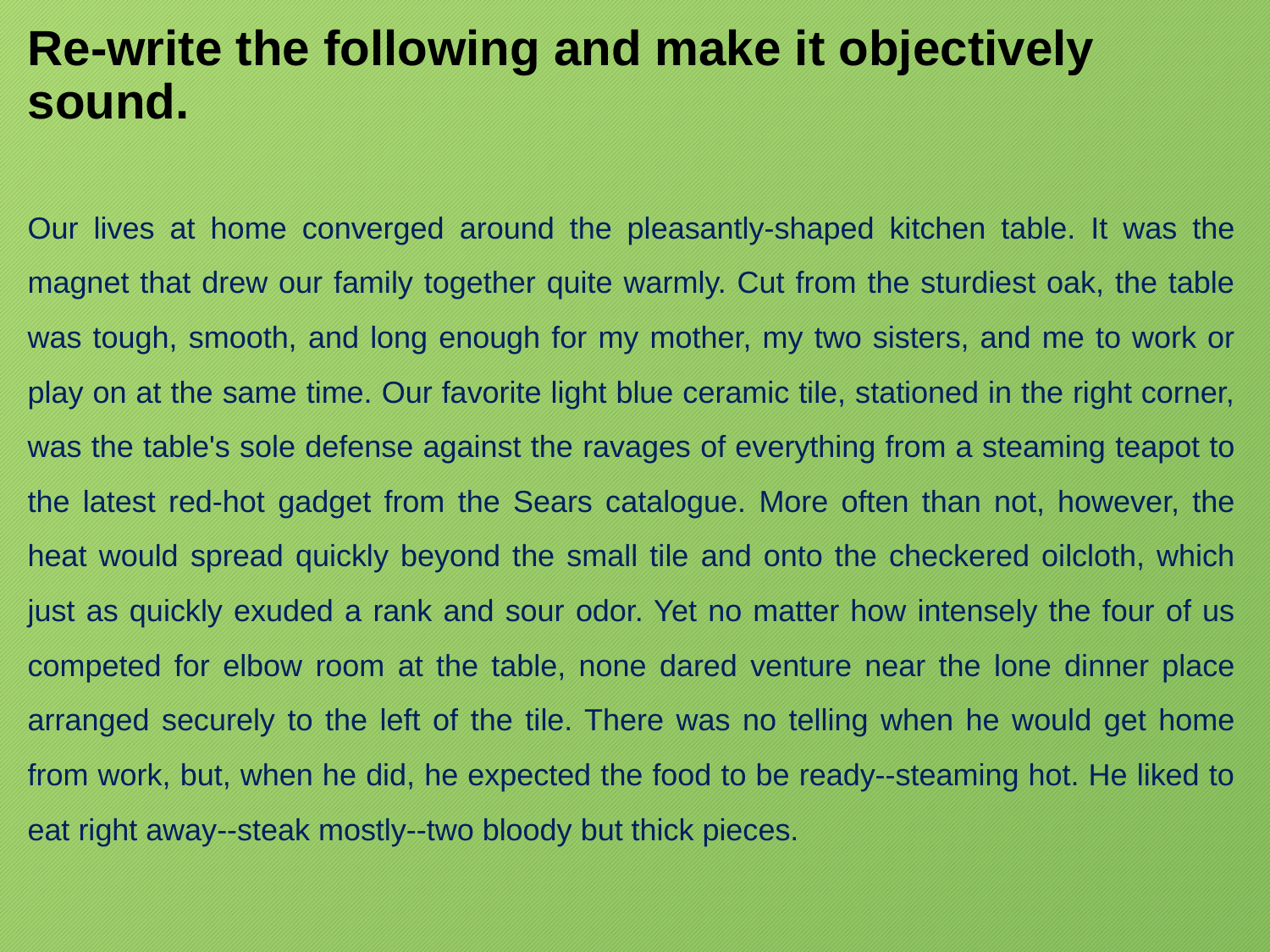

# Re-write the following and make it objectively sound.
Our lives at home converged around the pleasantly-shaped kitchen table. It was the magnet that drew our family together quite warmly. Cut from the sturdiest oak, the table was tough, smooth, and long enough for my mother, my two sisters, and me to work or play on at the same time. Our favorite light blue ceramic tile, stationed in the right corner, was the table's sole defense against the ravages of everything from a steaming teapot to the latest red-hot gadget from the Sears catalogue. More often than not, however, the heat would spread quickly beyond the small tile and onto the checkered oilcloth, which just as quickly exuded a rank and sour odor. Yet no matter how intensely the four of us competed for elbow room at the table, none dared venture near the lone dinner place arranged securely to the left of the tile. There was no telling when he would get home from work, but, when he did, he expected the food to be ready--steaming hot. He liked to eat right away--steak mostly--two bloody but thick pieces.